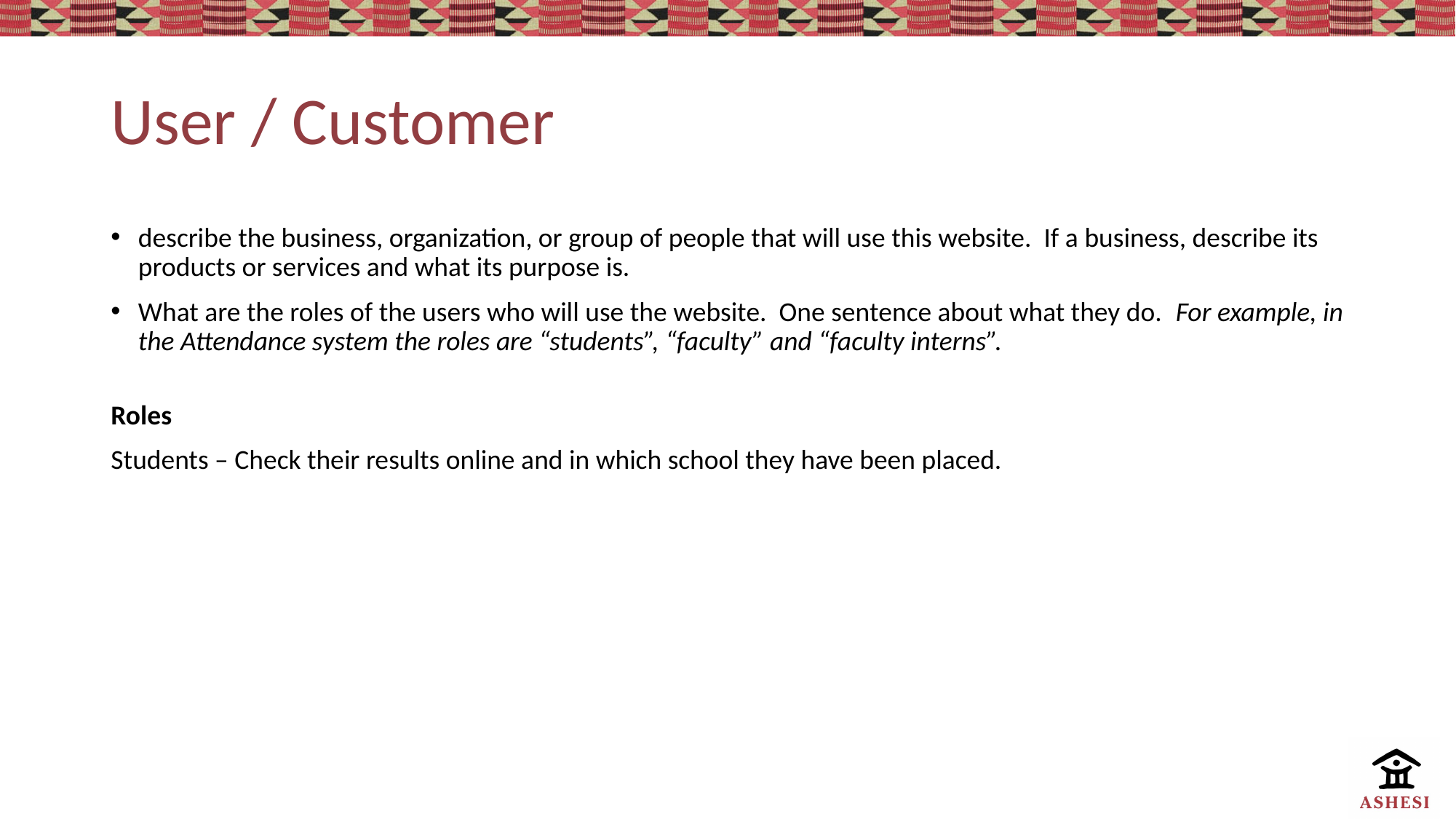

# User / Customer
describe the business, organization, or group of people that will use this website.  If a business, describe its products or services and what its purpose is.
What are the roles of the users who will use the website.  One sentence about what they do.  For example, in the Attendance system the roles are “students”, “faculty” and “faculty interns”.
Roles
Students – Check their results online and in which school they have been placed.